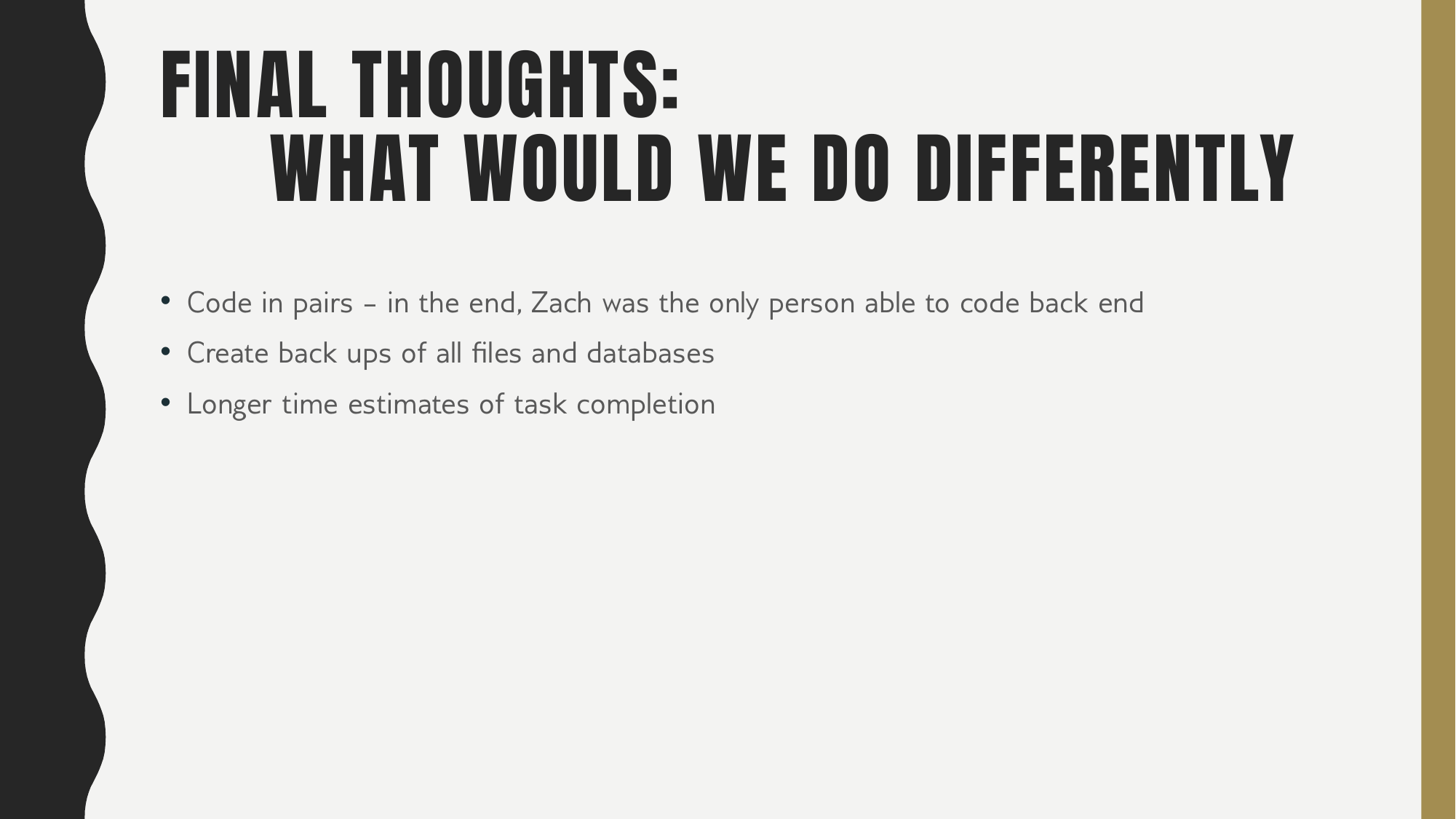

# Final thoughts: what would we do differently
Code in pairs – in the end, Zach was the only person able to code back end
Create back ups of all files and databases
Longer time estimates of task completion